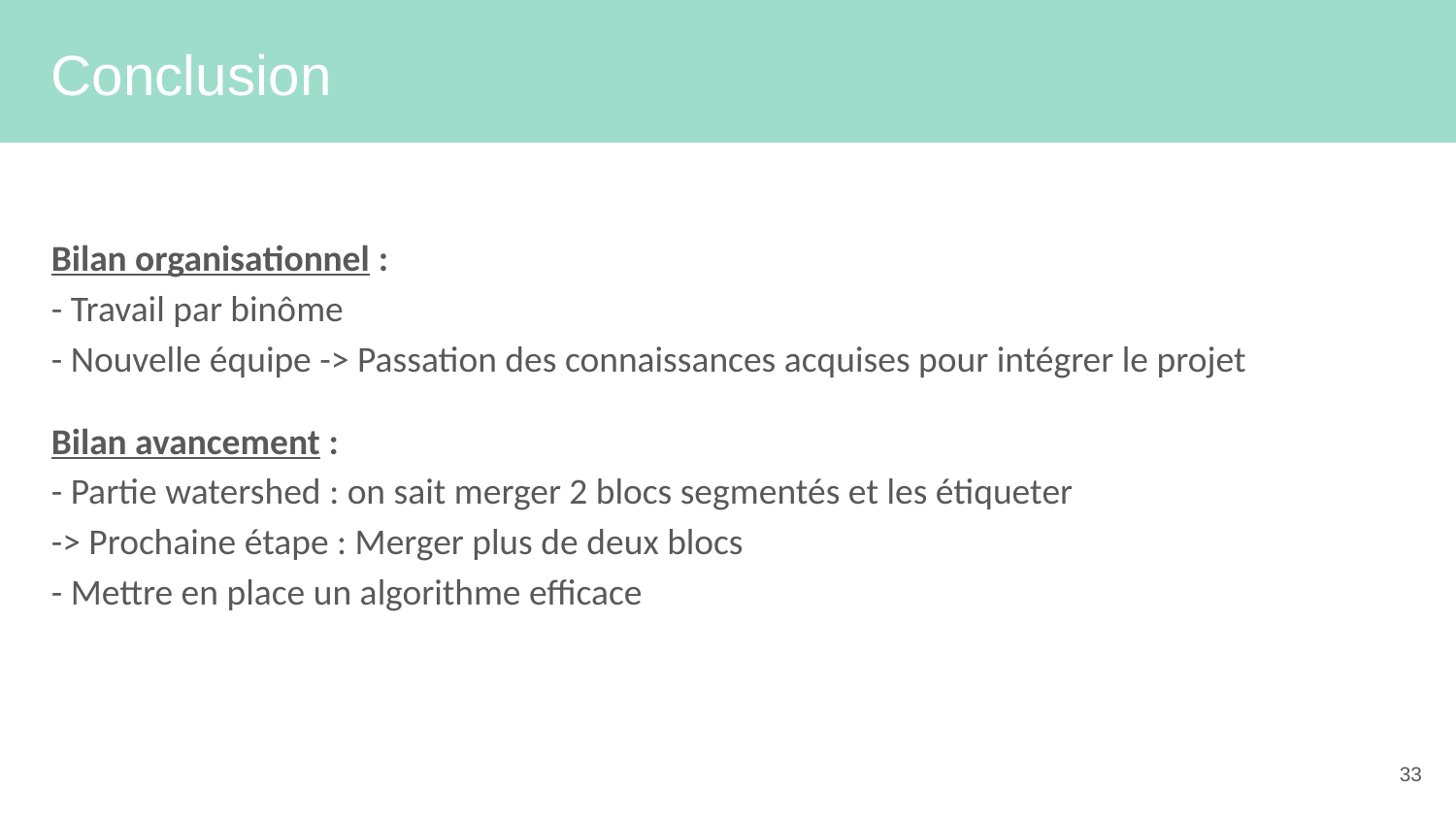

# Conclusion
Bilan organisationnel :
- Travail par binôme
- Nouvelle équipe -> Passation des connaissances acquises pour intégrer le projet
Bilan avancement :
- Partie watershed : on sait merger 2 blocs segmentés et les étiqueter
-> Prochaine étape : Merger plus de deux blocs
- Mettre en place un algorithme efficace

33